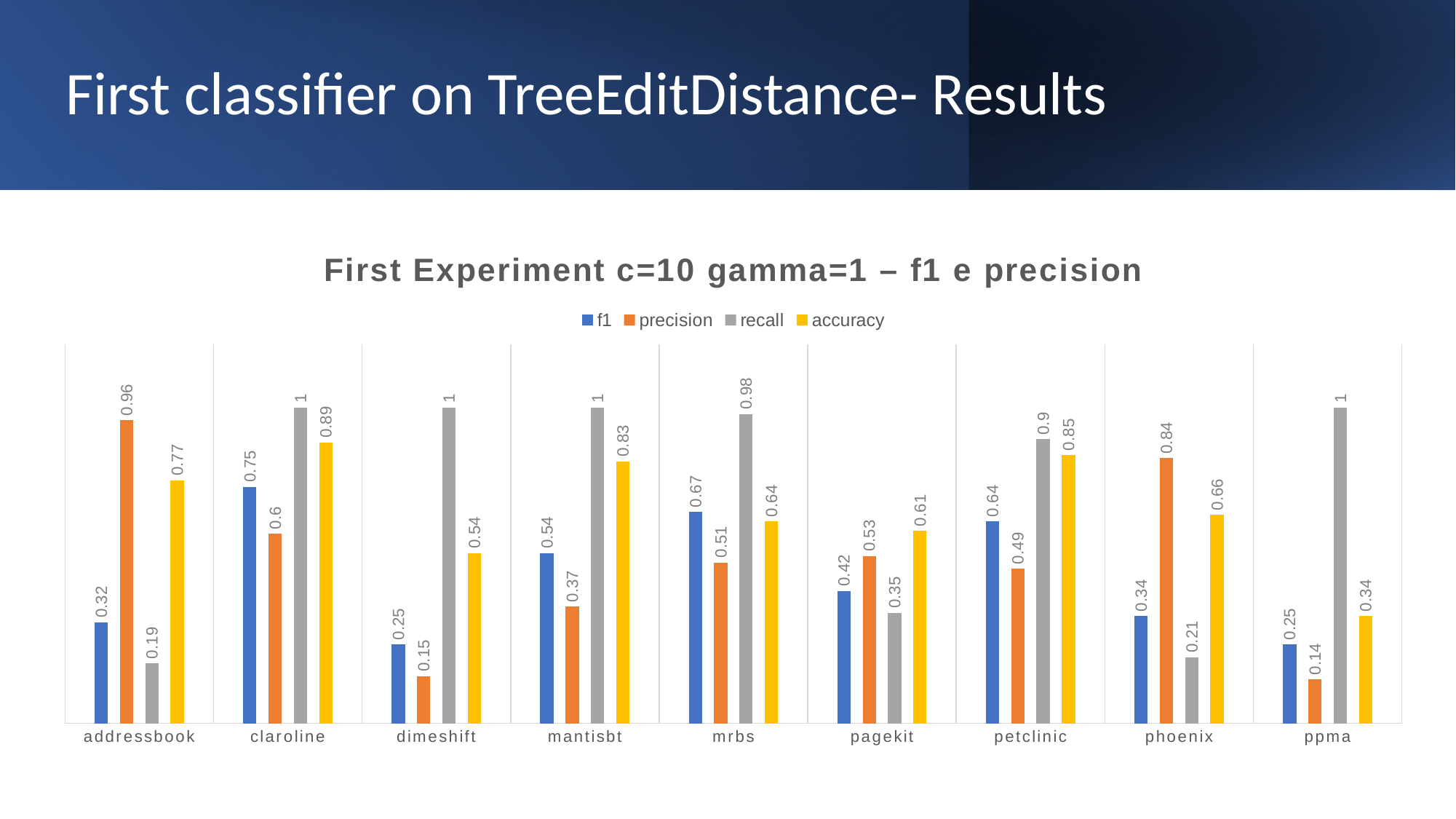

# First classifier on TreeEditDistance- Results

### Chart: First Experiment c=10 gamma=1 – f1 e precision

| Category | f1 | precision | recall | accuracy |
|---|---|---|---|---|
| addressbook | 0.32 | 0.96 | 0.19 | 0.77 |
| claroline | 0.75 | 0.6 | 1.0 | 0.89 |
| dimeshift | 0.25 | 0.15 | 1.0 | 0.54 |
| mantisbt | 0.54 | 0.37 | 1.0 | 0.83 |
| mrbs | 0.67 | 0.51 | 0.98 | 0.64 |
| pagekit | 0.42 | 0.53 | 0.35 | 0.61 |
| petclinic | 0.64 | 0.49 | 0.9 | 0.85 |
| phoenix | 0.34 | 0.84 | 0.21 | 0.66 |
| ppma | 0.25 | 0.14 | 1.0 | 0.34 |